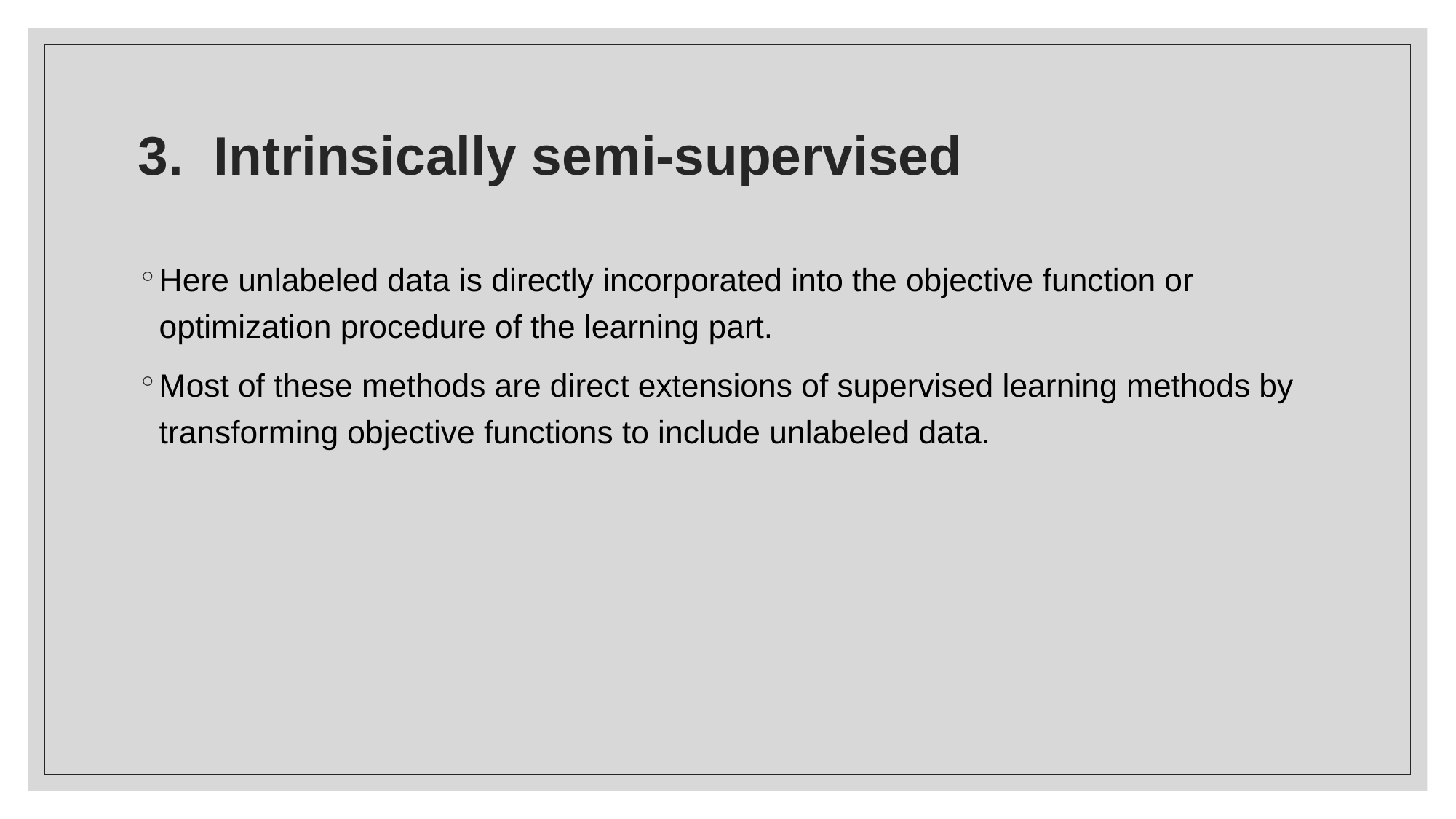

# 3.  Intrinsically semi-supervised
Here unlabeled data is directly incorporated into the objective function or optimization procedure of the learning part.
Most of these methods are direct extensions of supervised learning methods by transforming objective functions to include unlabeled data.